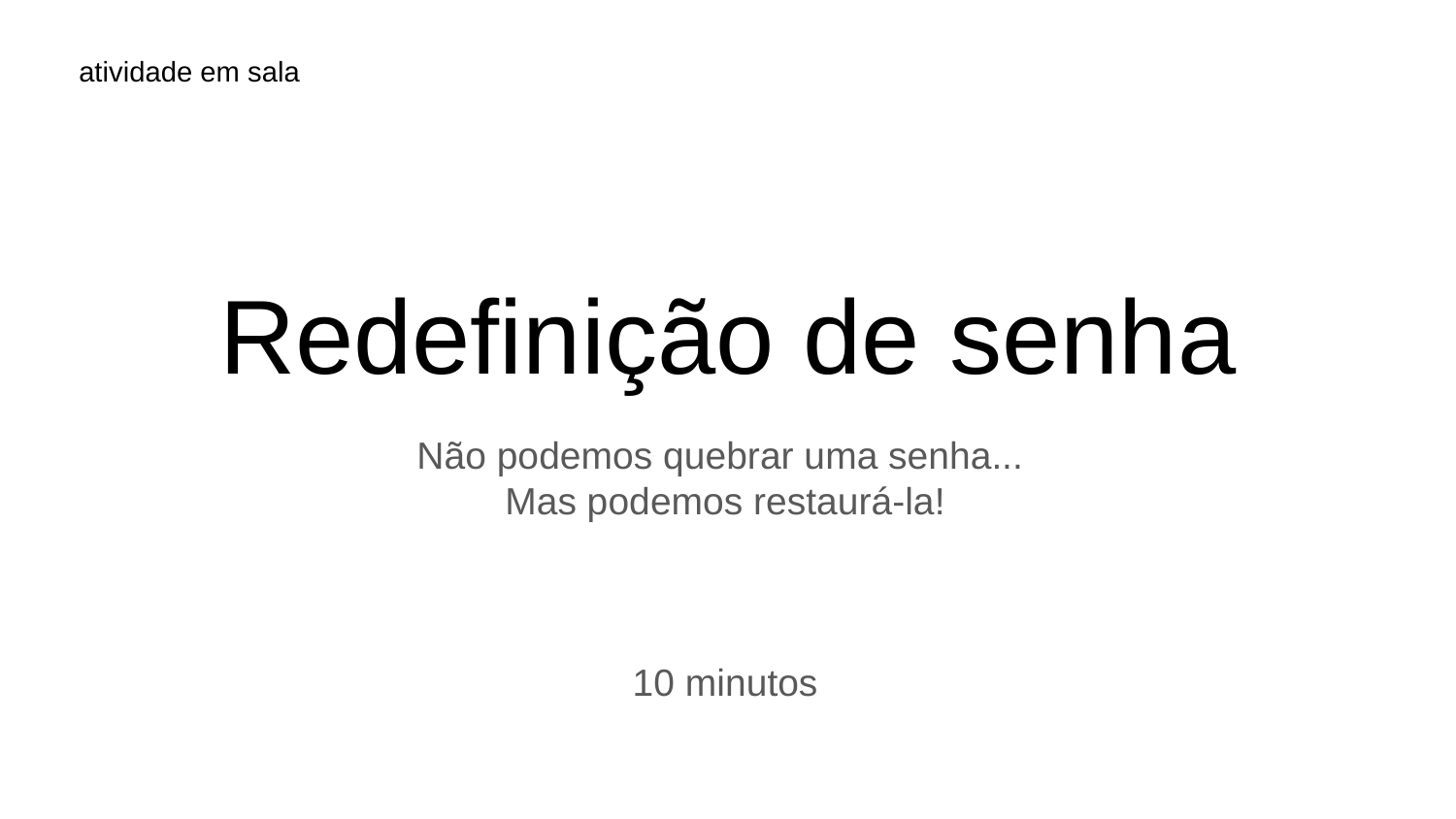

atividade em sala
# Redefinição de senha
Não podemos quebrar uma senha...
Mas podemos restaurá-la!

10 minutos